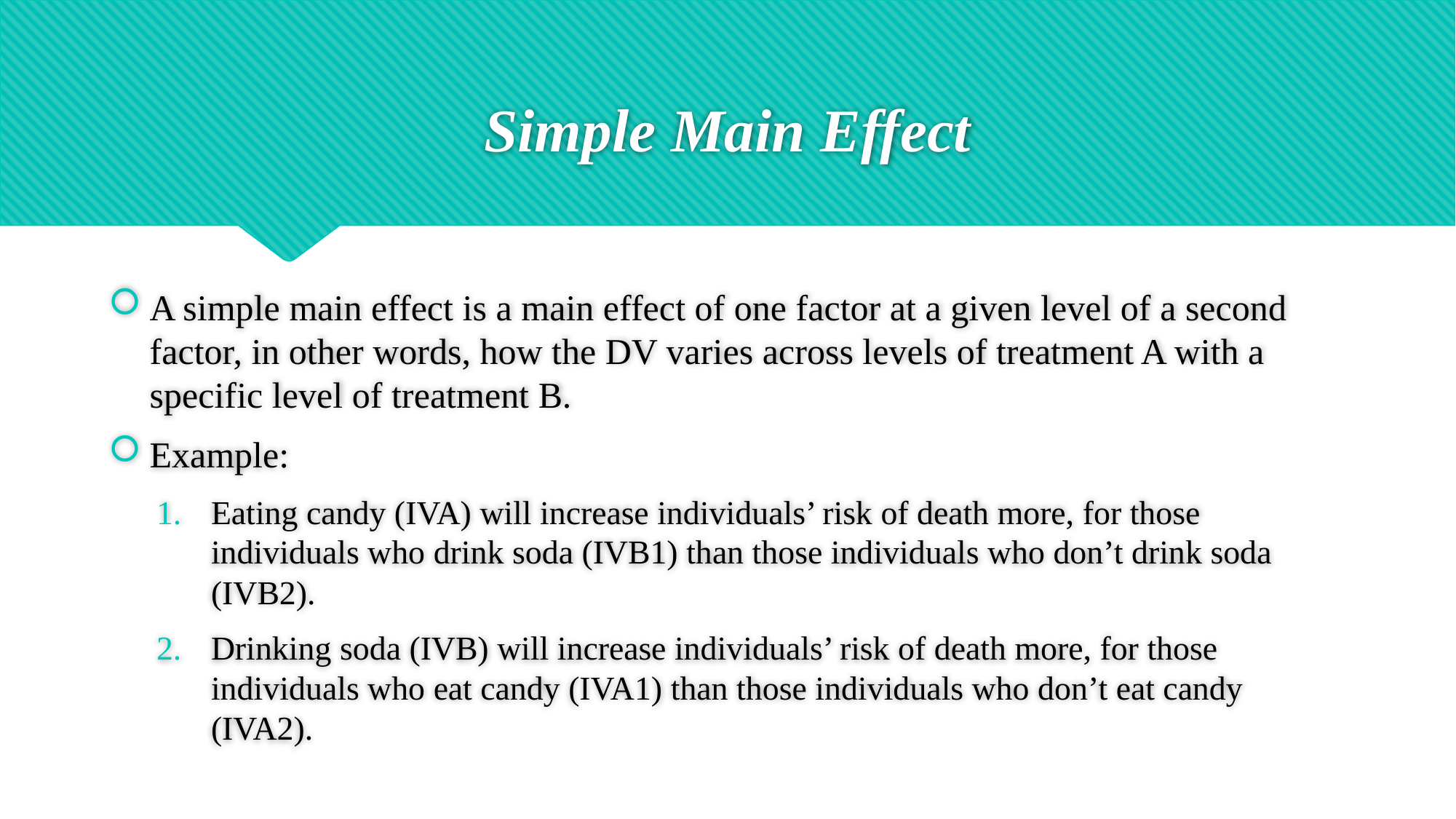

# Simple Main Effect
A simple main effect is a main effect of one factor at a given level of a second factor, in other words, how the DV varies across levels of treatment A with a specific level of treatment B.
Example:
Eating candy (IVA) will increase individuals’ risk of death more, for those individuals who drink soda (IVB1) than those individuals who don’t drink soda (IVB2).
Drinking soda (IVB) will increase individuals’ risk of death more, for those individuals who eat candy (IVA1) than those individuals who don’t eat candy (IVA2).